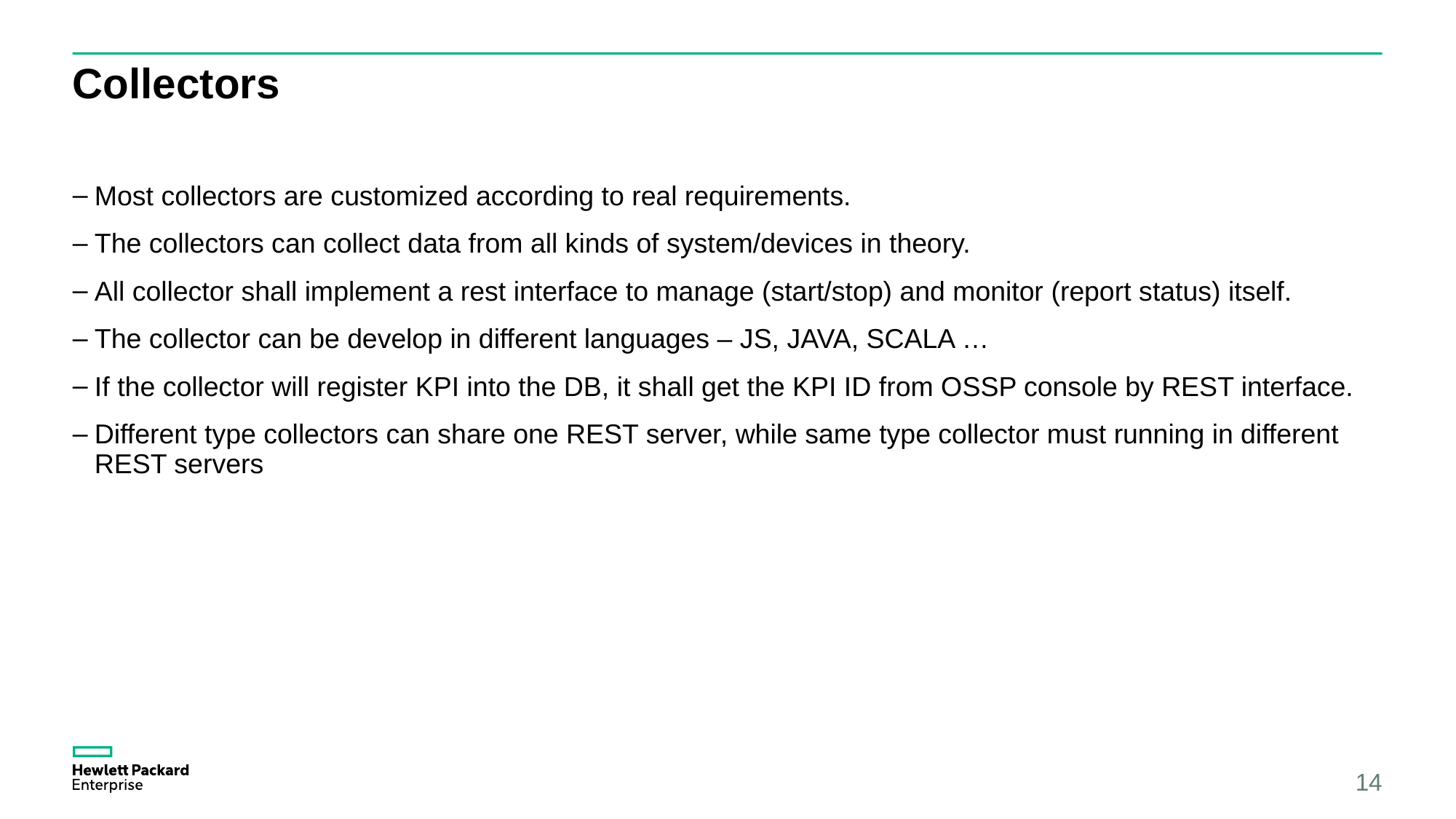

# Collectors
Most collectors are customized according to real requirements.
The collectors can collect data from all kinds of system/devices in theory.
All collector shall implement a rest interface to manage (start/stop) and monitor (report status) itself.
The collector can be develop in different languages – JS, JAVA, SCALA …
If the collector will register KPI into the DB, it shall get the KPI ID from OSSP console by REST interface.
Different type collectors can share one REST server, while same type collector must running in different REST servers

14